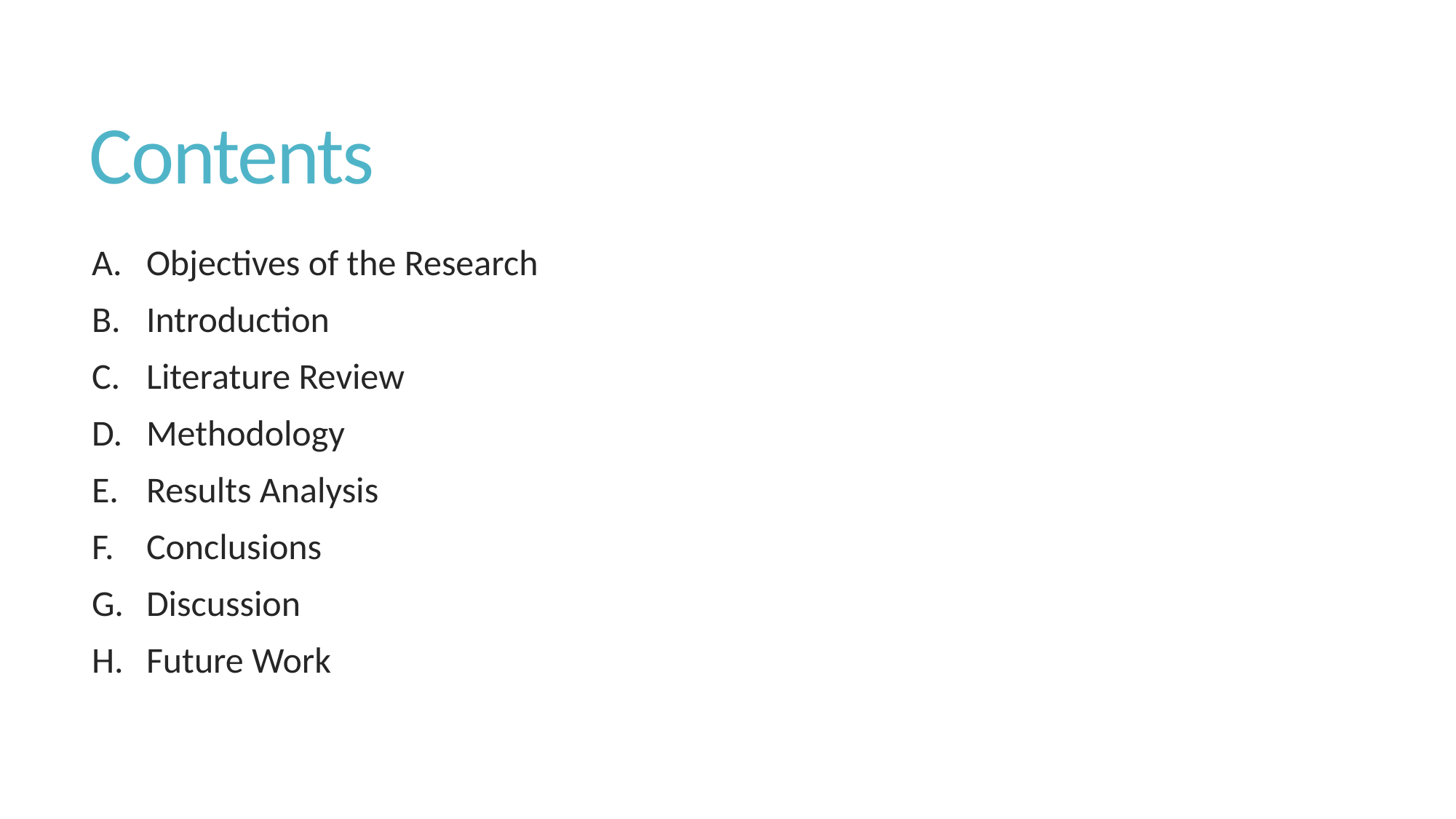

# Contents
Objectives of the Research
Introduction
Literature Review
Methodology
Results Analysis
Conclusions
Discussion
Future Work